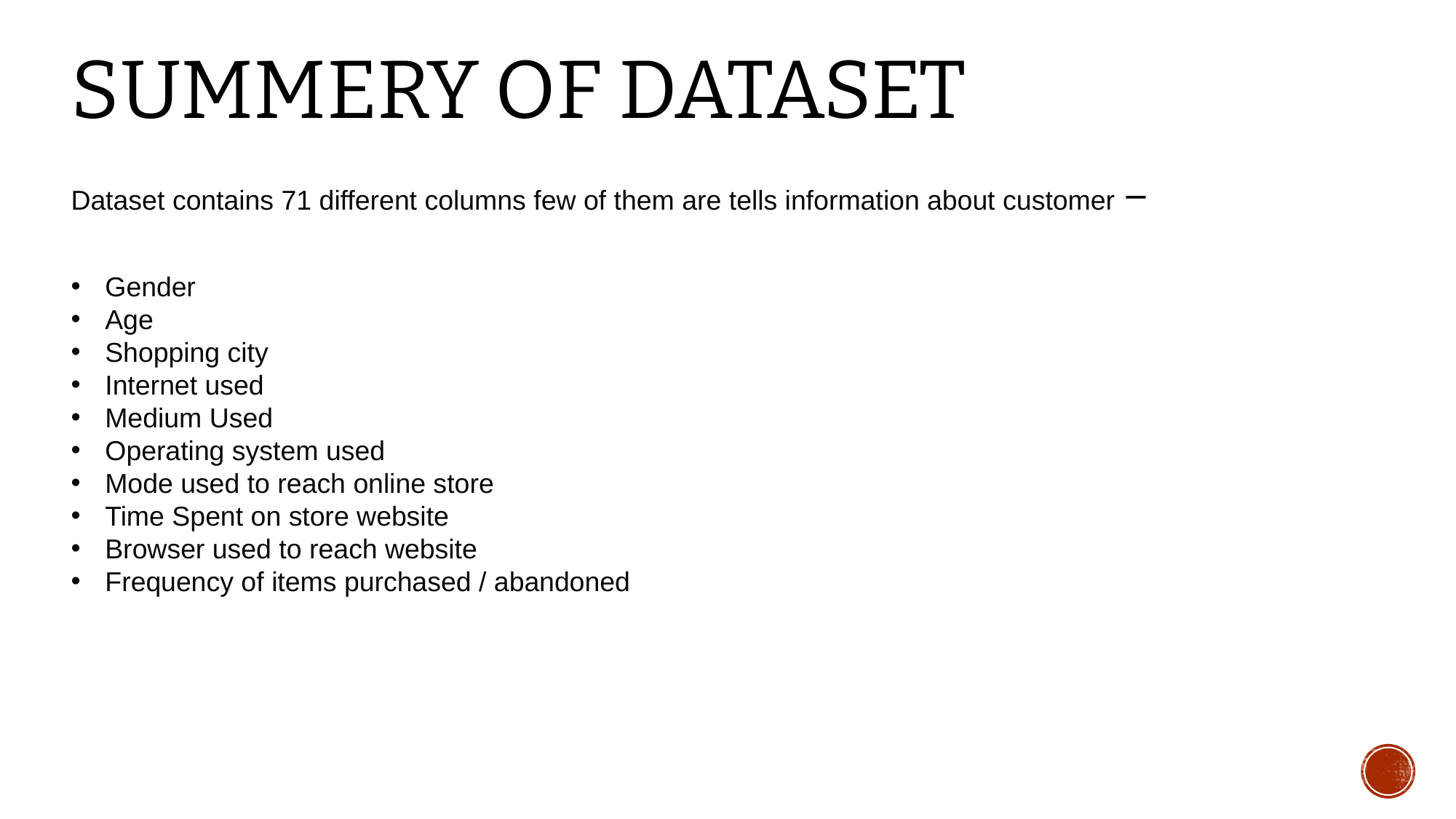

# Summery of dataset
Dataset contains 71 different columns few of them are tells information about customer –

Gender
Age
Shopping city
Internet used
Medium Used
Operating system used
Mode used to reach online store
Time Spent on store website
Browser used to reach website
Frequency of items purchased / abandoned